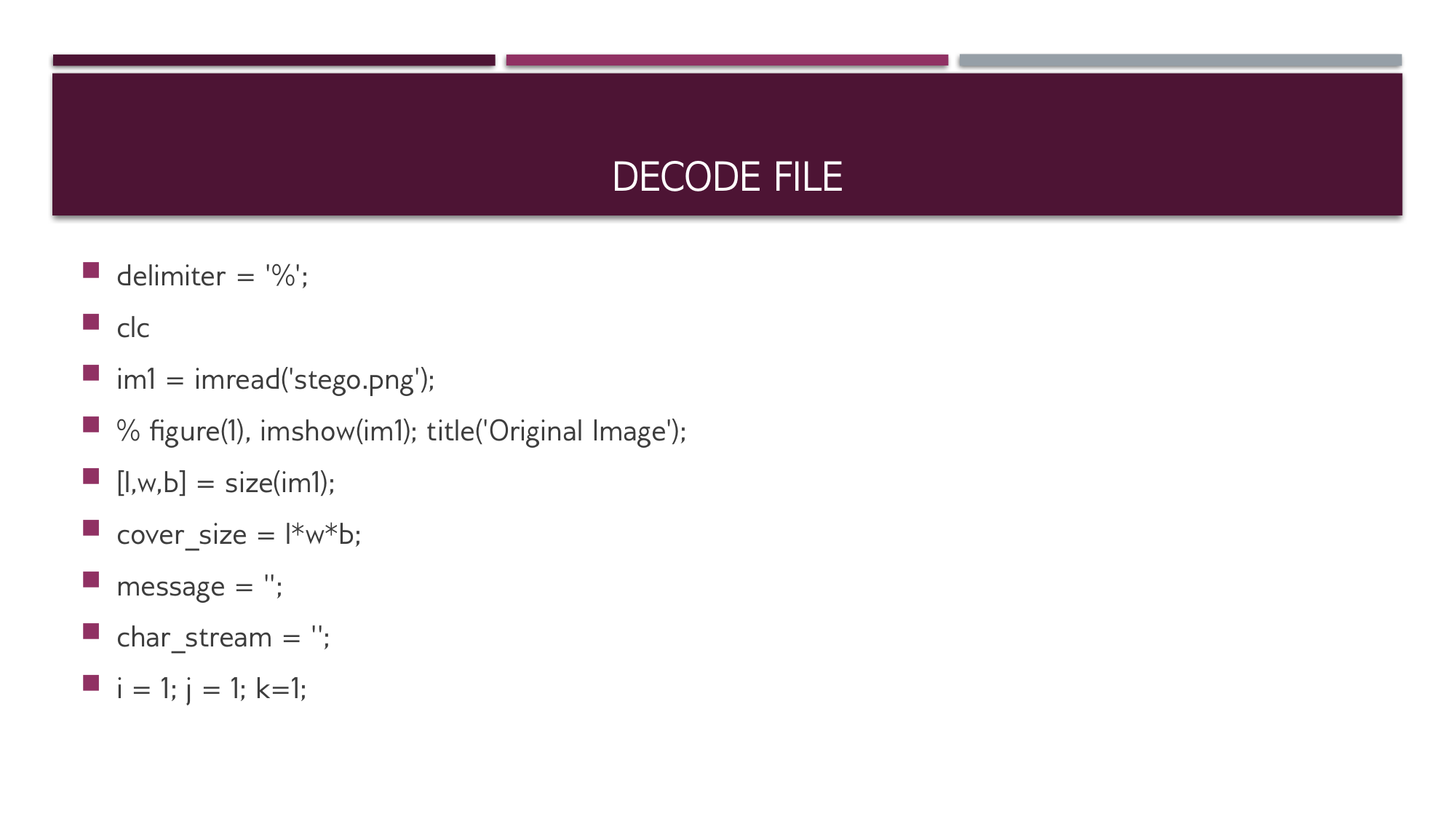

# Decode File
delimiter = '%';
clc
im1 = imread('stego.png');
% figure(1), imshow(im1); title('Original Image');
[l,w,b] = size(im1);
cover_size = l*w*b;
message = '';
char_stream = '';
i = 1; j = 1; k=1;